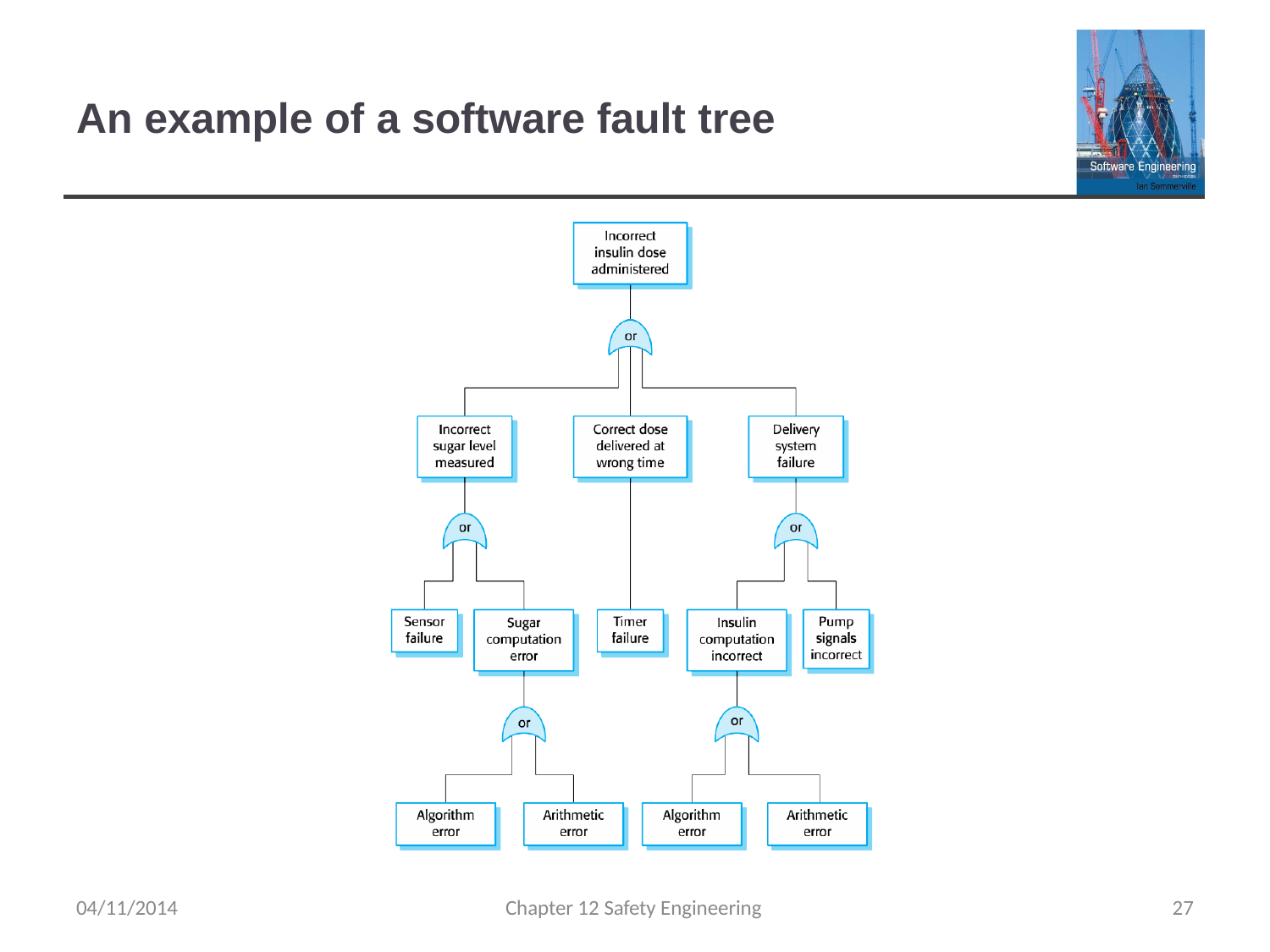

# An example of a software fault tree

04/11/2014
Chapter 12 Safety Engineering
27